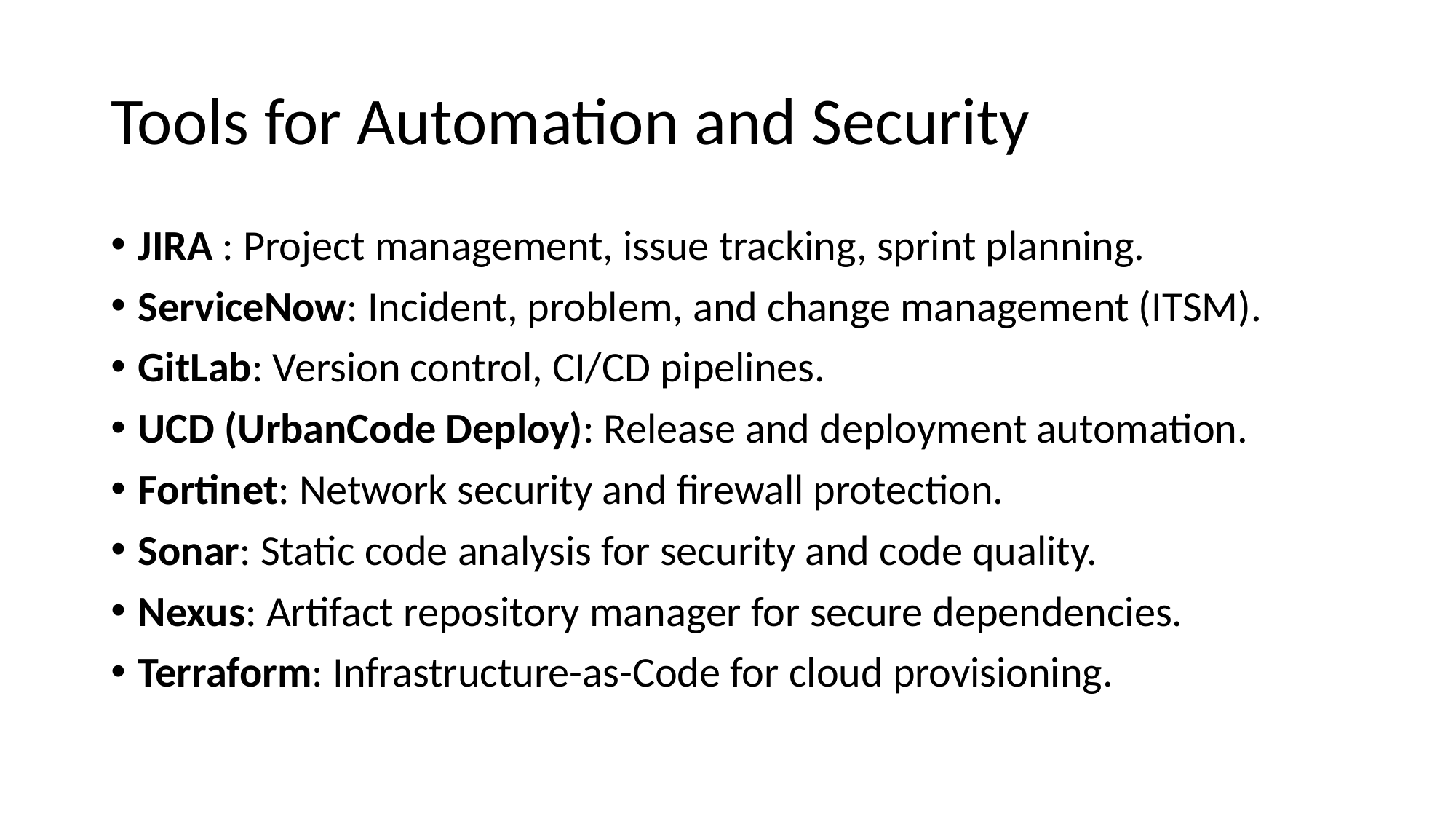

# Tools for Automation and Security
JIRA : Project management, issue tracking, sprint planning.
ServiceNow: Incident, problem, and change management (ITSM).
GitLab: Version control, CI/CD pipelines.
UCD (UrbanCode Deploy): Release and deployment automation.
Fortinet: Network security and firewall protection.
Sonar: Static code analysis for security and code quality.
Nexus: Artifact repository manager for secure dependencies.
Terraform: Infrastructure-as-Code for cloud provisioning.